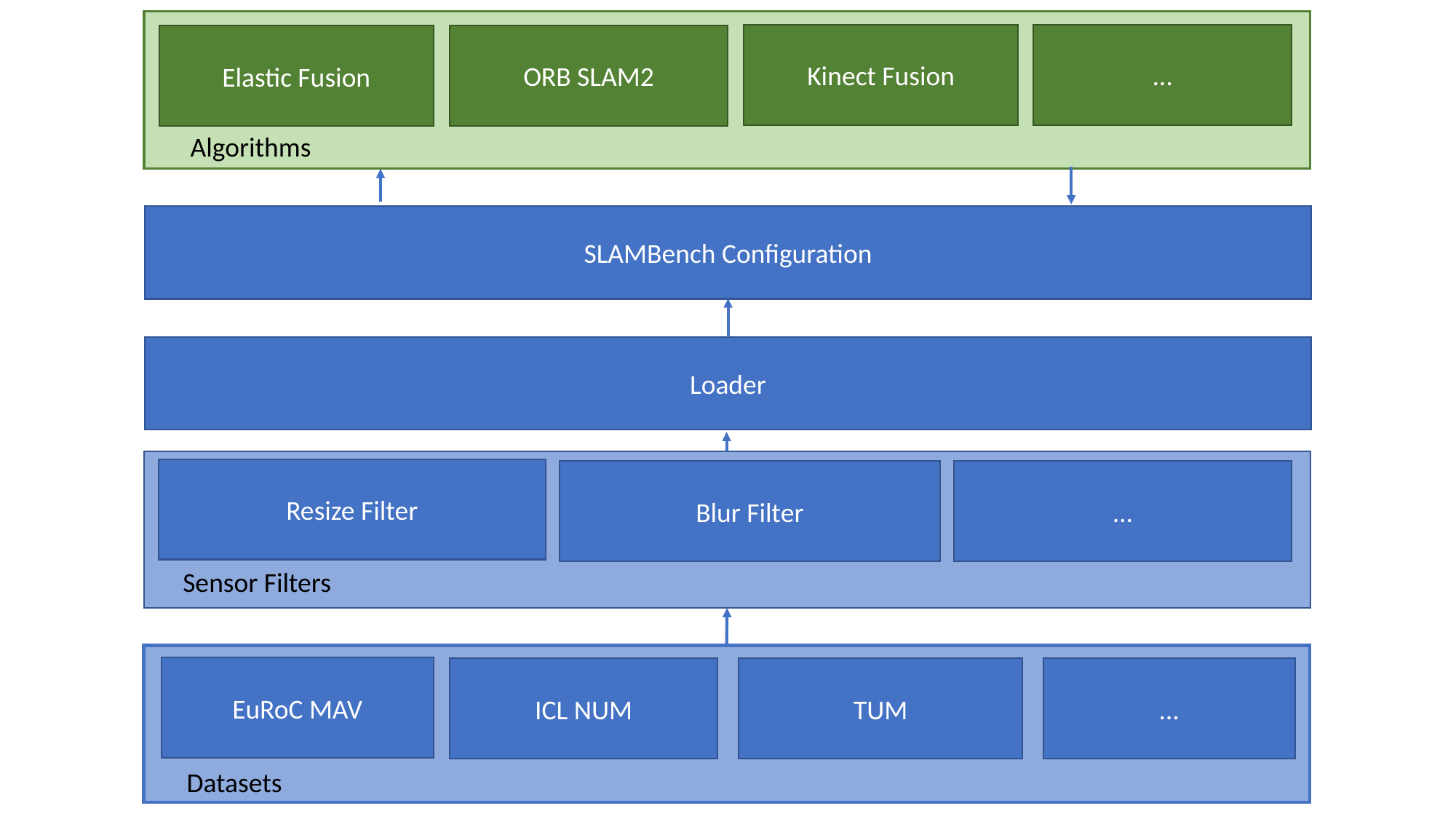

Kinect Fusion
…
ORB SLAM2
Elastic Fusion
Algorithms
SLAMBench Configuration
Loader

Resize Filter
Blur Filter
…
Sensor Filters

EuRoC MAV
ICL NUM
TUM
…
Datasets